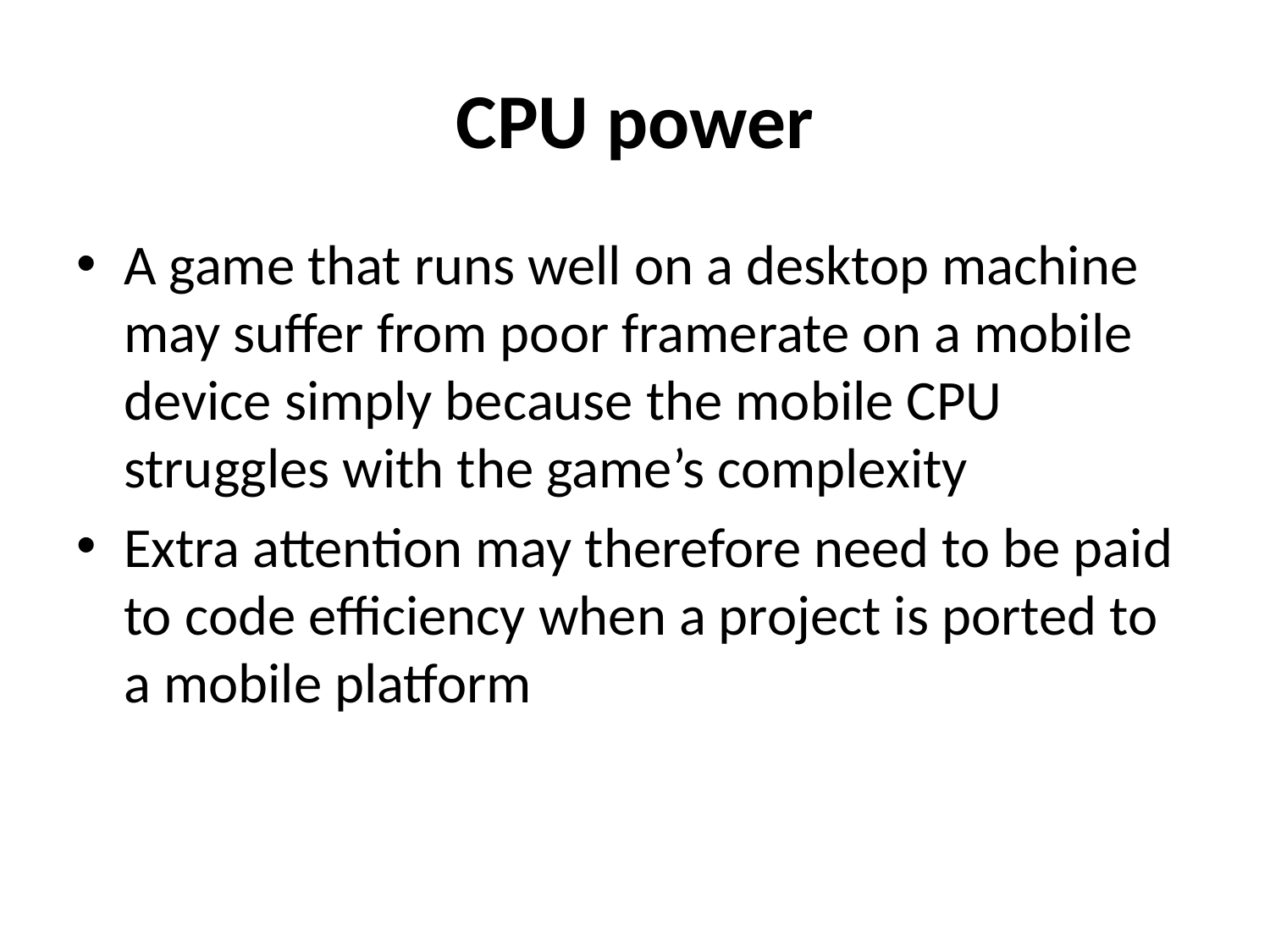

# CPU power
A game that runs well on a desktop machine may suffer from poor framerate on a mobile device simply because the mobile CPU struggles with the game’s complexity
Extra attention may therefore need to be paid to code efficiency when a project is ported to a mobile platform